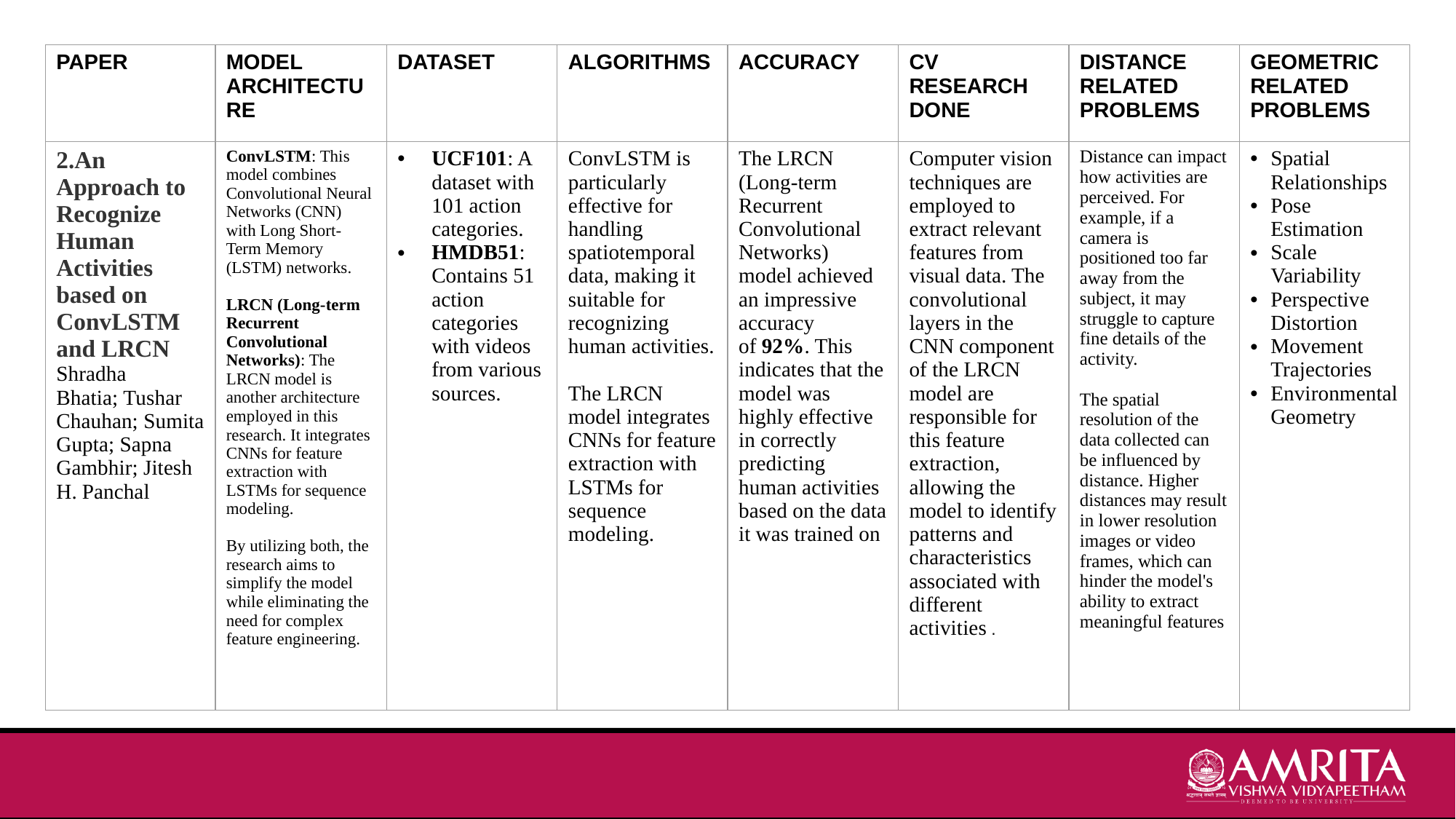

| PAPER | MODEL ARCHITECTURE | DATASET | ALGORITHMS | ACCURACY | CV RESEARCH DONE | DISTANCE RELATED PROBLEMS | GEOMETRIC RELATED PROBLEMS |
| --- | --- | --- | --- | --- | --- | --- | --- |
| 2.An Approach to Recognize Human Activities based on ConvLSTM and LRCN Shradha Bhatia; Tushar Chauhan; Sumita Gupta; Sapna Gambhir; Jitesh H. Panchal | ConvLSTM: This model combines Convolutional Neural Networks (CNN) with Long Short-Term Memory (LSTM) networks. LRCN (Long-term Recurrent Convolutional Networks): The LRCN model is another architecture employed in this research. It integrates CNNs for feature extraction with LSTMs for sequence modeling. By utilizing both, the research aims to simplify the model while eliminating the need for complex feature engineering. | UCF101: A dataset with 101 action categories. HMDB51: Contains 51 action categories with videos from various sources. | ConvLSTM is particularly effective for handling spatiotemporal data, making it suitable for recognizing human activities. The LRCN model integrates CNNs for feature extraction with LSTMs for sequence modeling. | The LRCN (Long-term Recurrent Convolutional Networks) model achieved an impressive accuracy of 92%. This indicates that the model was highly effective in correctly predicting human activities based on the data it was trained on | Computer vision techniques are employed to extract relevant features from visual data. The convolutional layers in the CNN component of the LRCN model are responsible for this feature extraction, allowing the model to identify patterns and characteristics associated with different activities . | Distance can impact how activities are perceived. For example, if a camera is positioned too far away from the subject, it may struggle to capture fine details of the activity. The spatial resolution of the data collected can be influenced by distance. Higher distances may result in lower resolution images or video frames, which can hinder the model's ability to extract meaningful features | Spatial Relationships Pose Estimation Scale Variability Perspective Distortion Movement Trajectories Environmental Geometry |